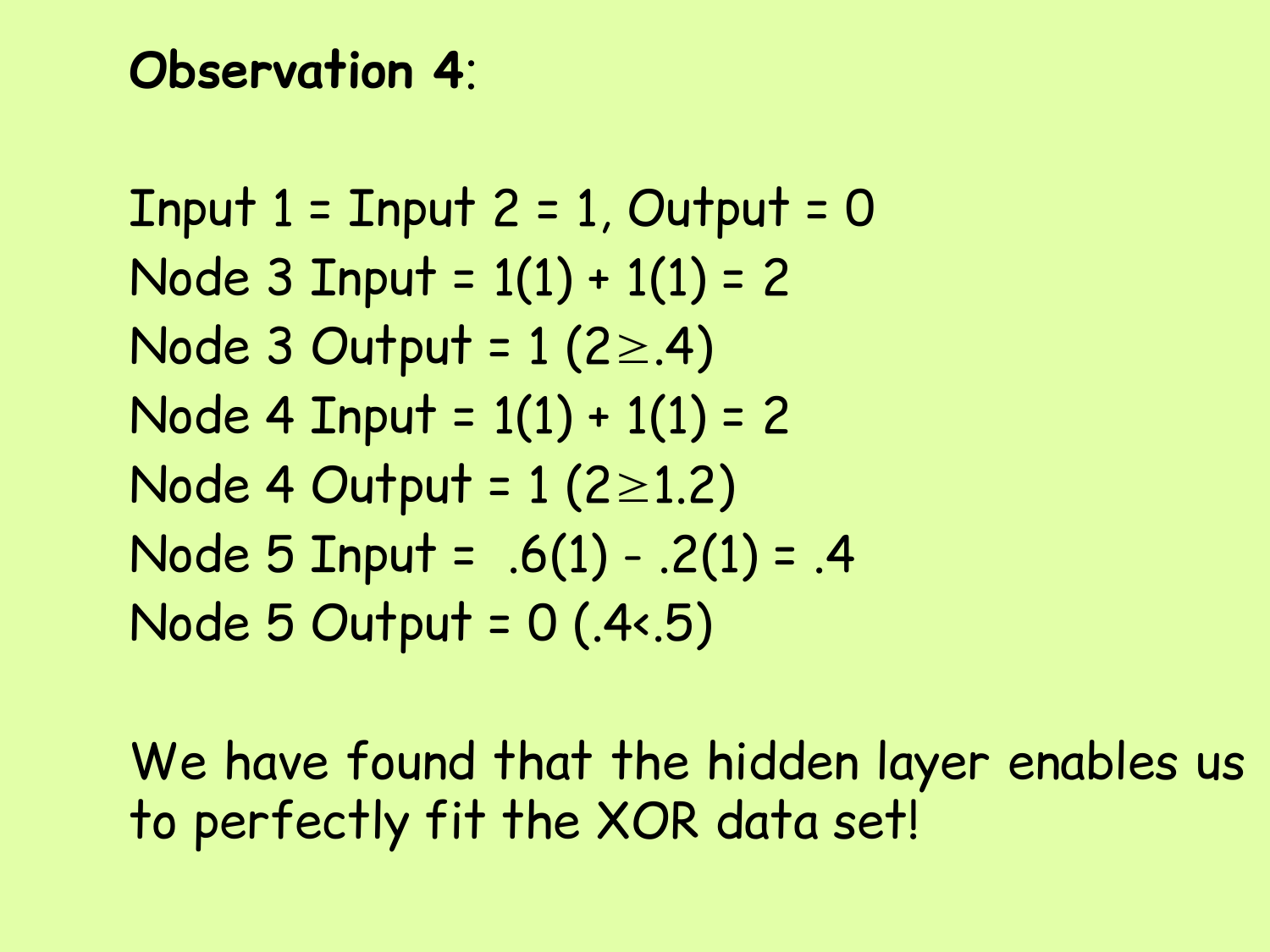

Observation 4:

Input 1 = Input 2 = 1, Output = 0
Node 3 Input = 1(1) + 1(1) = 2
Node 3 Output = 1 (2≥.4)
Node 4 Input = 1(1) + 1(1) = 2
Node 4 Output = 1 (2≥1.2)
Node 5 Input =  .6(1) - .2(1) = .4
Node 5 Output = 0 (.4<.5)

We have found that the hidden layer enables us to perfectly fit the XOR data set!